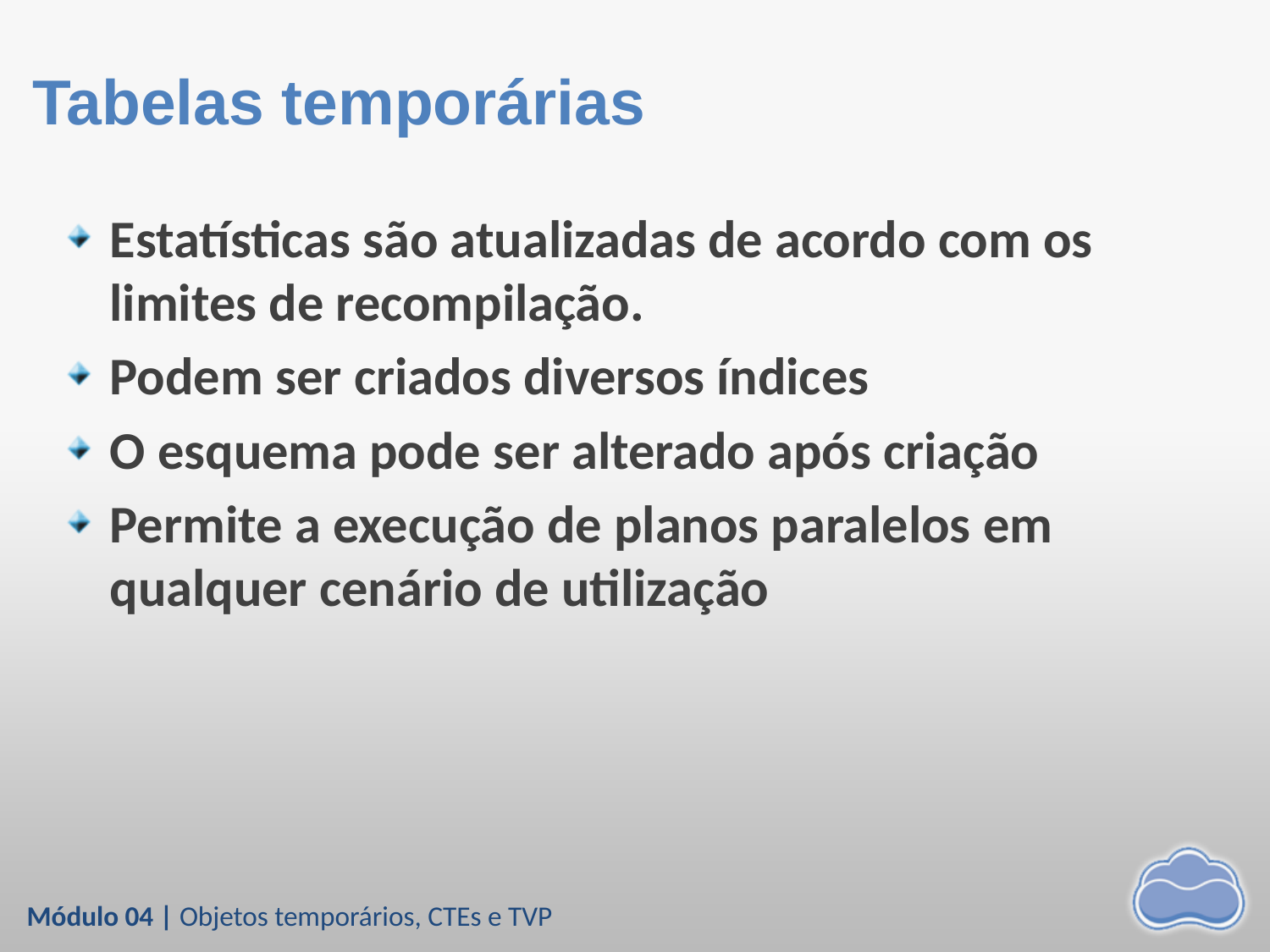

# Tabelas temporárias
Estatísticas são atualizadas de acordo com os limites de recompilação.
Podem ser criados diversos índices
O esquema pode ser alterado após criação
Permite a execução de planos paralelos em qualquer cenário de utilização